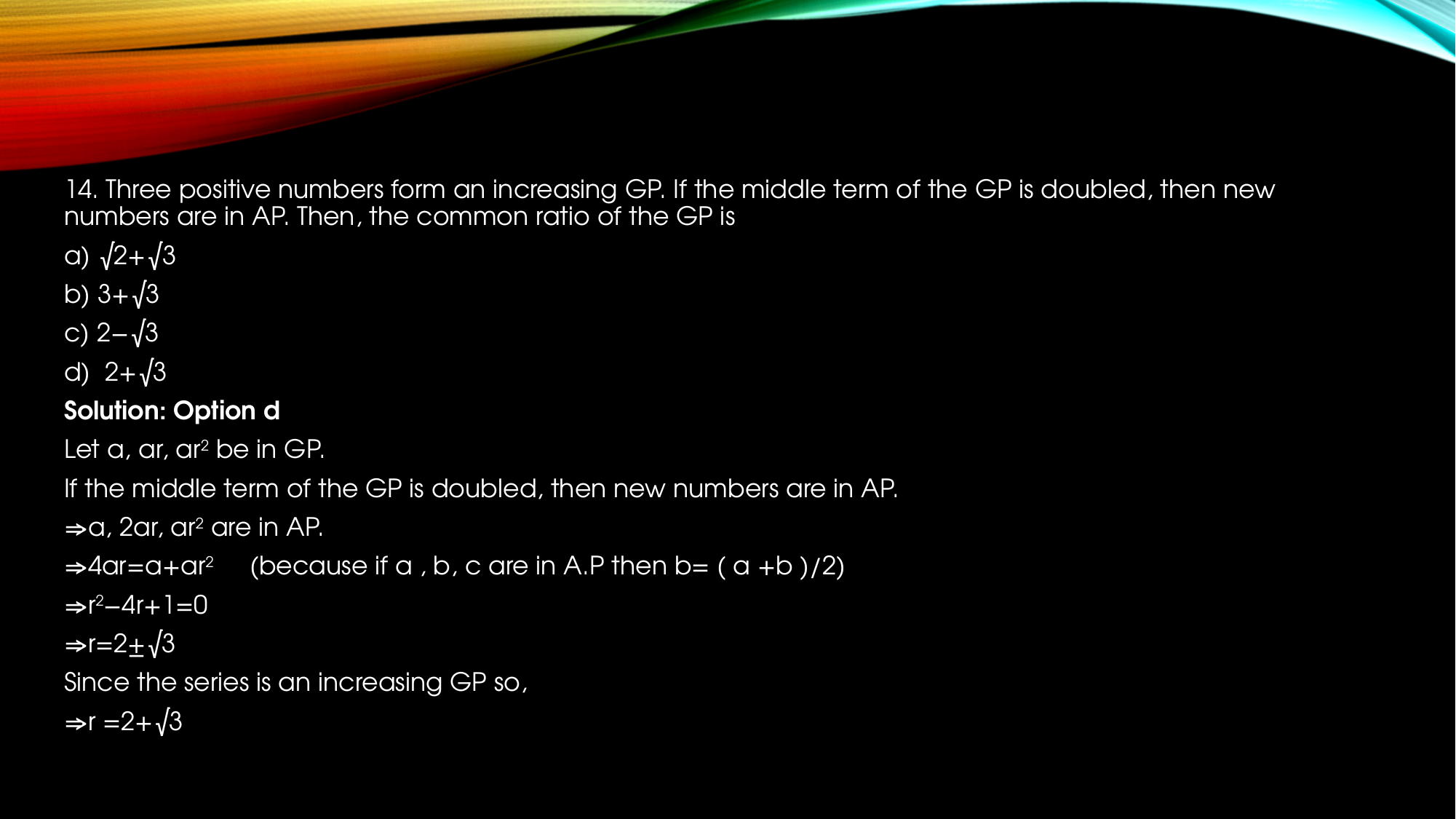

14. Three positive numbers form an increasing GP. If the middle term of the GP is doubled, then new numbers are in AP. Then, the common ratio of the GP is
a) √2+√3
b) 3+√3
c) 2−√3
d)  2+√3
Solution: Option d
Let a, ar, ar2 be in GP.
If the middle term of the GP is doubled, then new numbers are in AP.
⇒a, 2ar, ar2 are in AP.
⇒4ar=a+ar2         (because if a , b, c are in A.P then b= ( a +b )/2)
⇒r2−4r+1=0
⇒r=2±√3
Since the series is an increasing GP so,
⇒r =2+√3